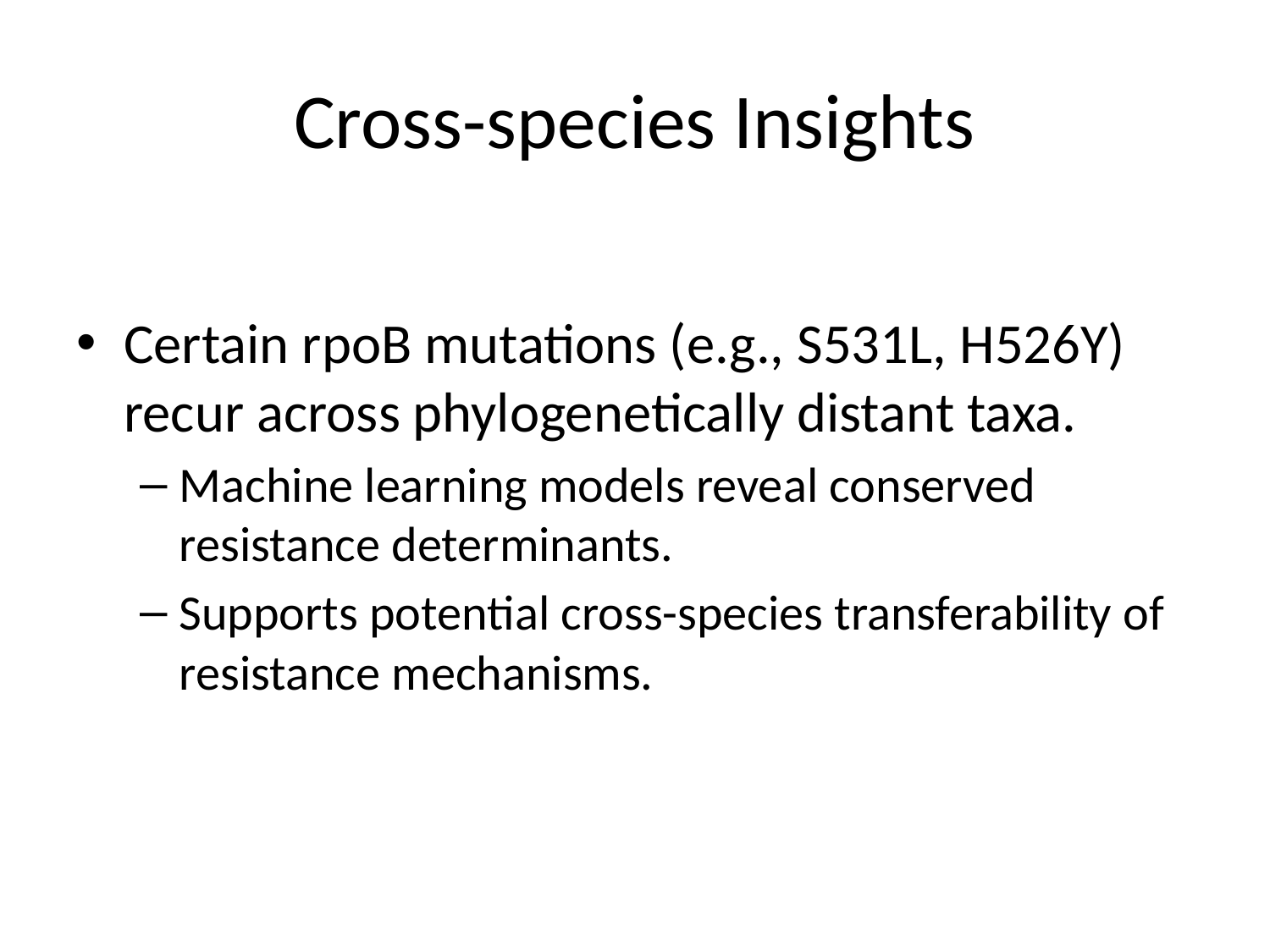

# Cross-species Insights

Certain rpoB mutations (e.g., S531L, H526Y) recur across phylogenetically distant taxa.
Machine learning models reveal conserved resistance determinants.
Supports potential cross-species transferability of resistance mechanisms.